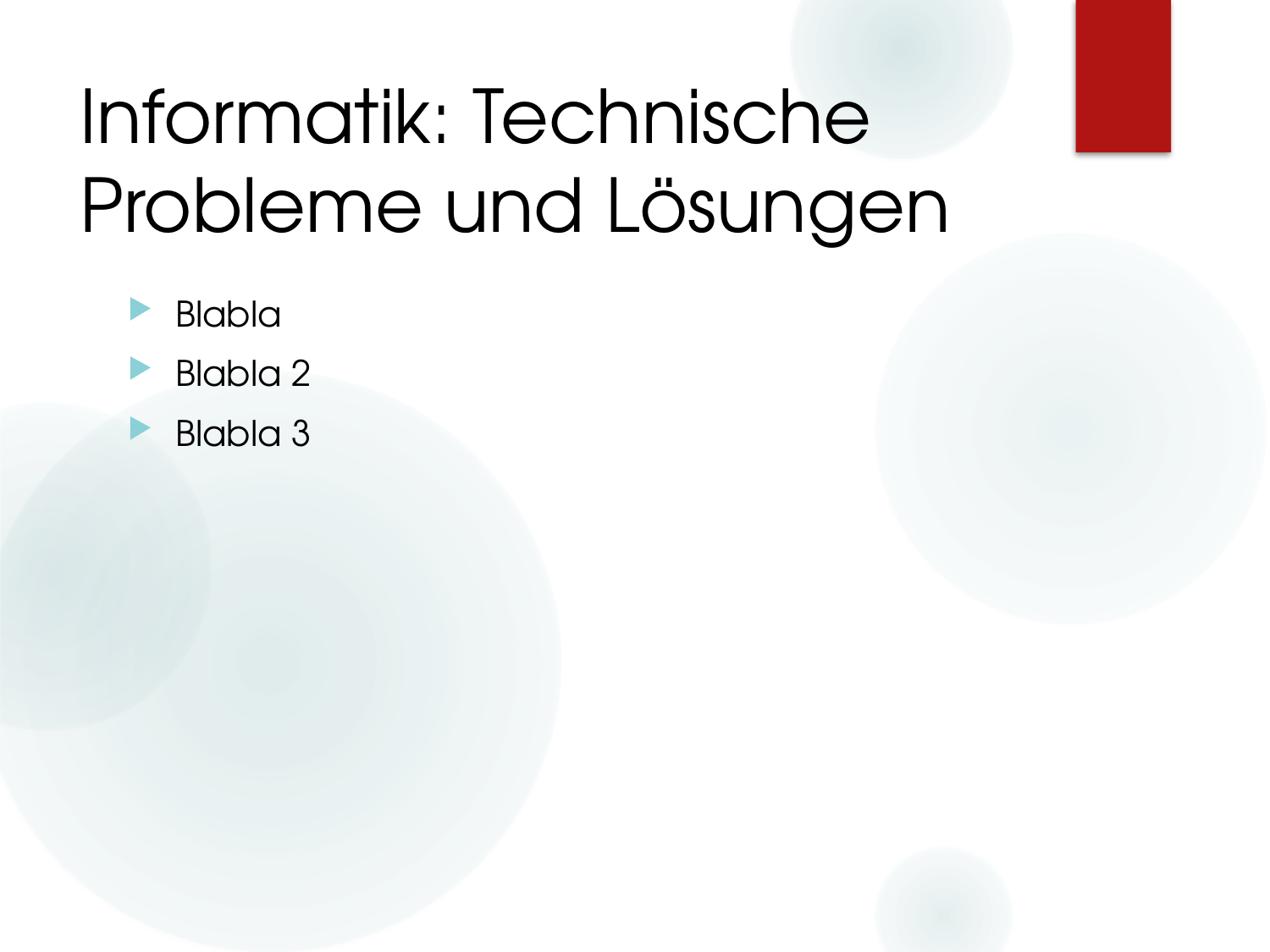

# Informatik: Technische Probleme und Lösungen
Blabla
Blabla 2
Blabla 3